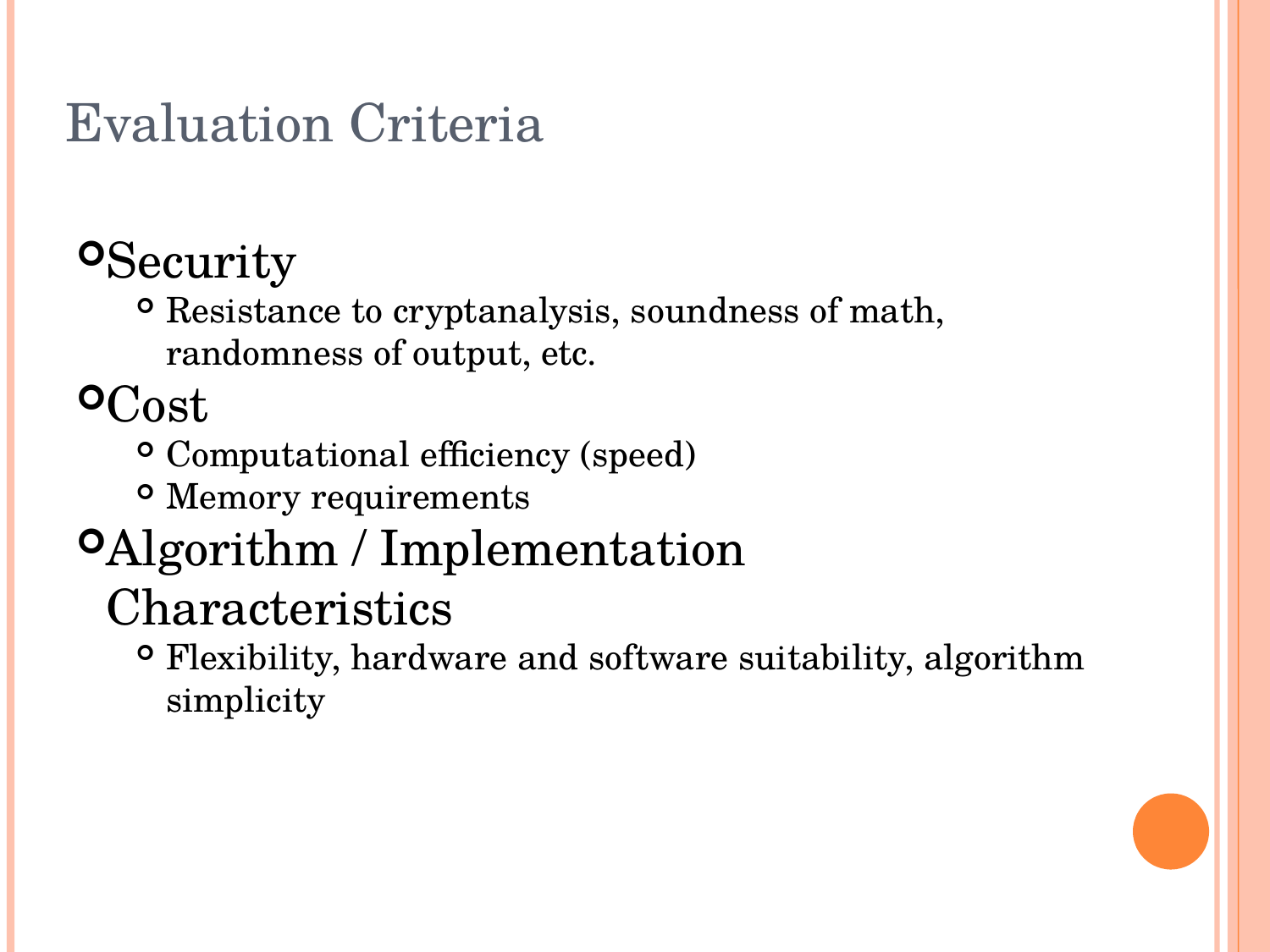

Evaluation Criteria
Security
Resistance to cryptanalysis, soundness of math, randomness of output, etc.
Cost
Computational efficiency (speed)
Memory requirements
Algorithm / Implementation Characteristics
Flexibility, hardware and software suitability, algorithm simplicity